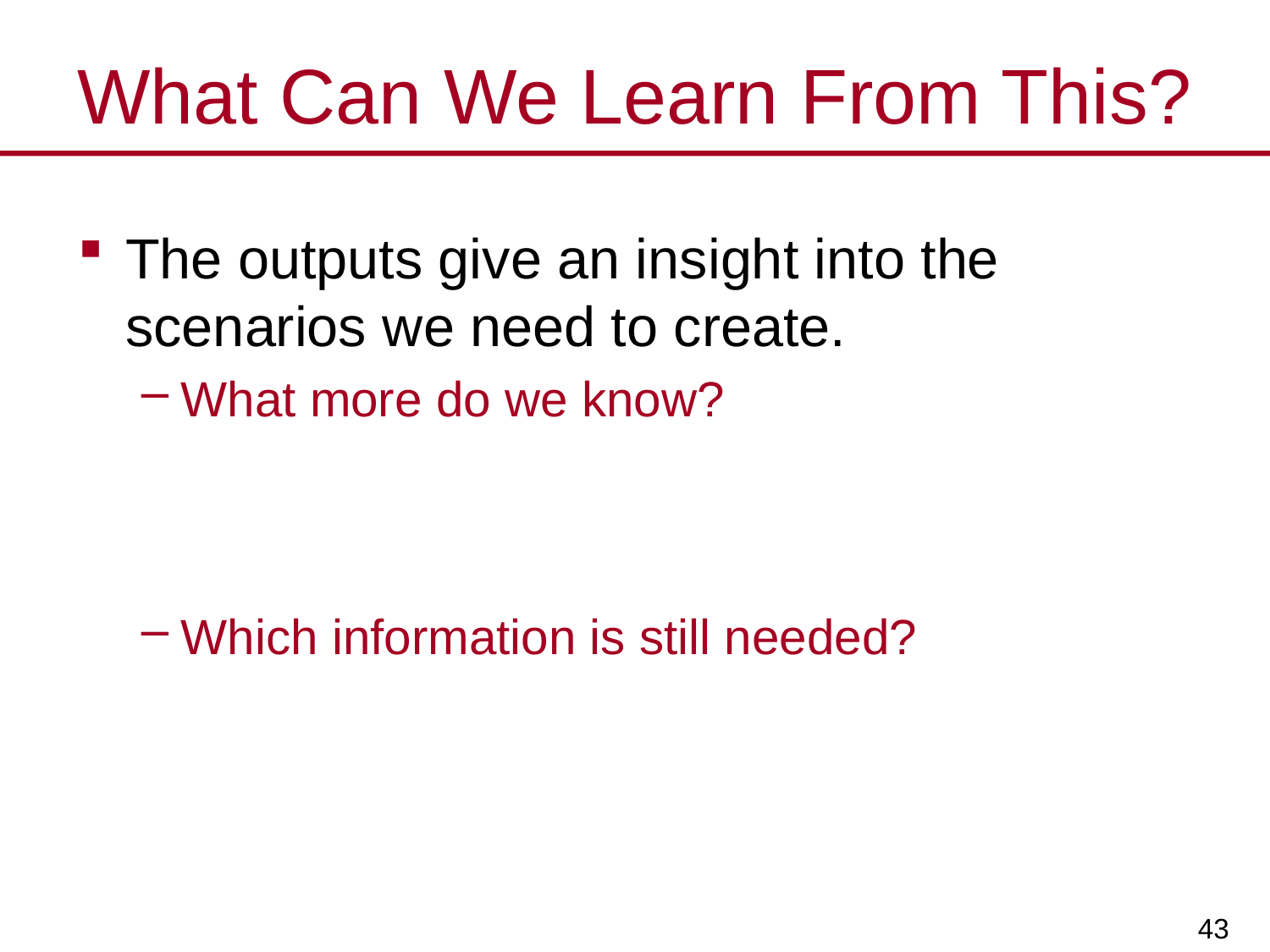

# What Can We Learn From This?
The outputs give an insight into the scenarios we need to create.
What more do we know?

Which information is still needed?